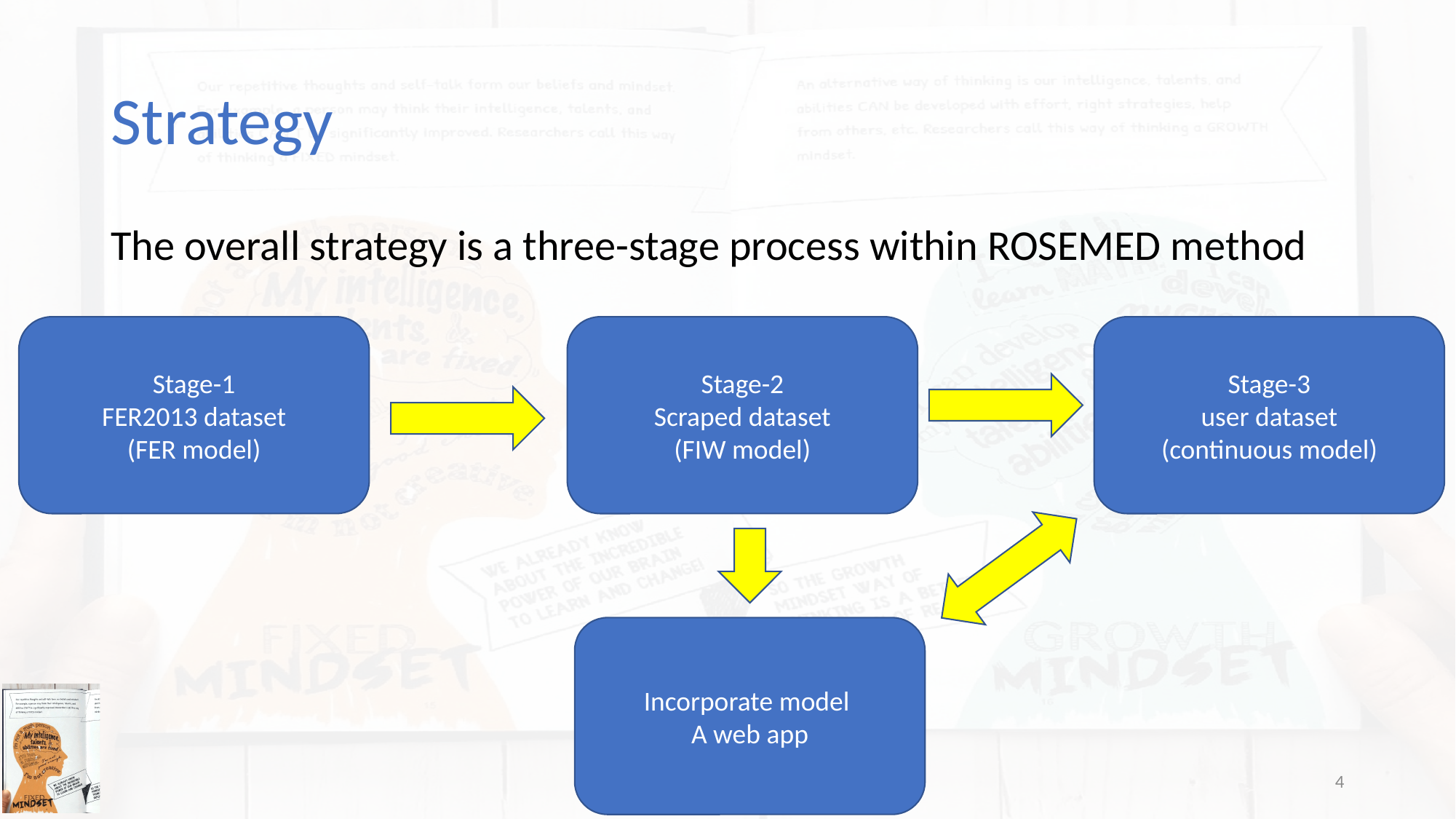

# Strategy
The overall strategy is a three-stage process within ROSEMED method

Stage-1
FER2013 dataset
(FER model)
Stage-3
user dataset
(continuous model)
Stage-2
Scraped dataset
(FIW model)

Incorporate model
A web app
4